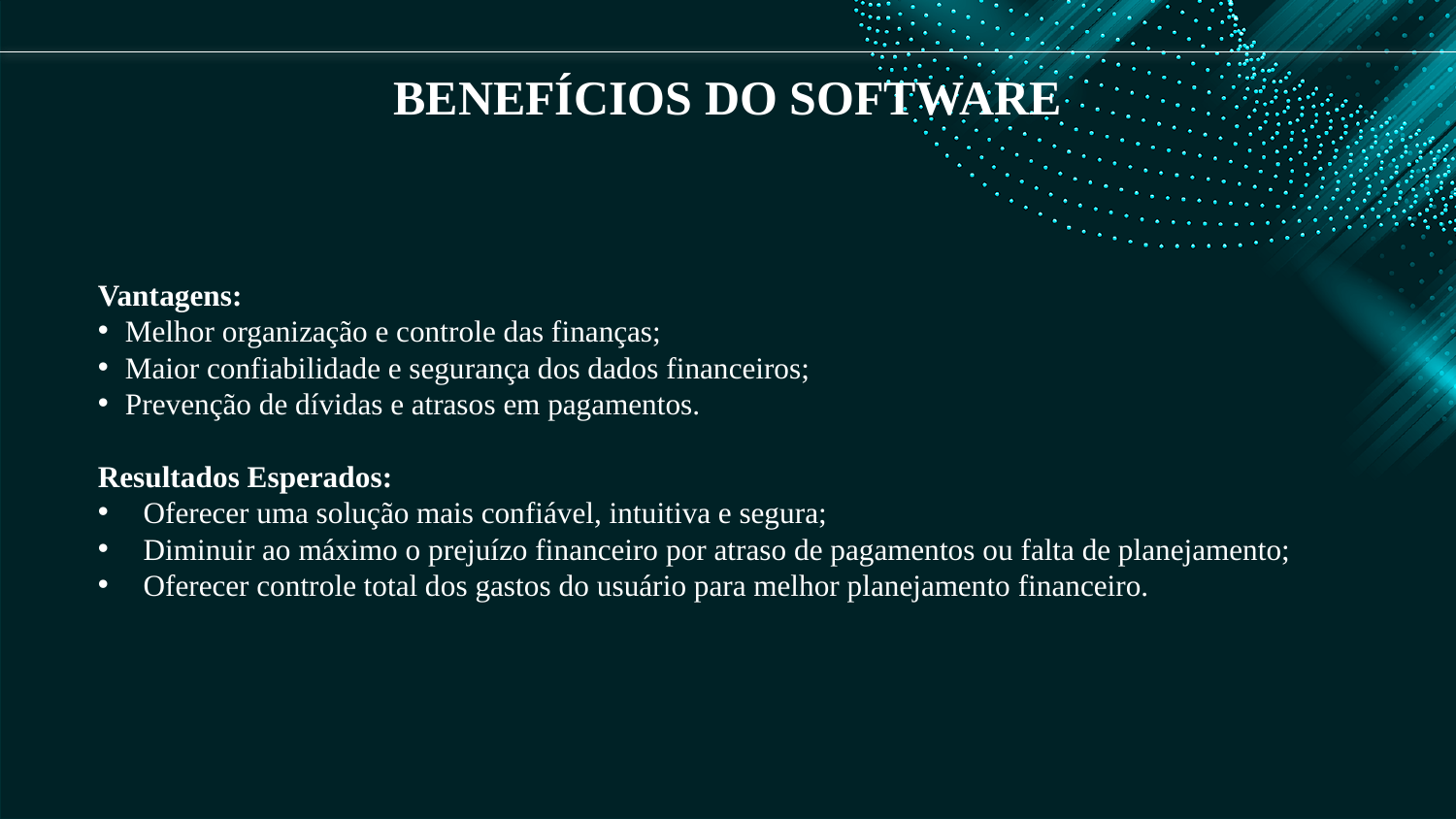

# BENEFÍCIOS DO SOFTWARE
Vantagens:
Melhor organização e controle das finanças;
Maior confiabilidade e segurança dos dados financeiros;
Prevenção de dívidas e atrasos em pagamentos.

Resultados Esperados:
Oferecer uma solução mais confiável, intuitiva e segura;
Diminuir ao máximo o prejuízo financeiro por atraso de pagamentos ou falta de planejamento;
Oferecer controle total dos gastos do usuário para melhor planejamento financeiro.